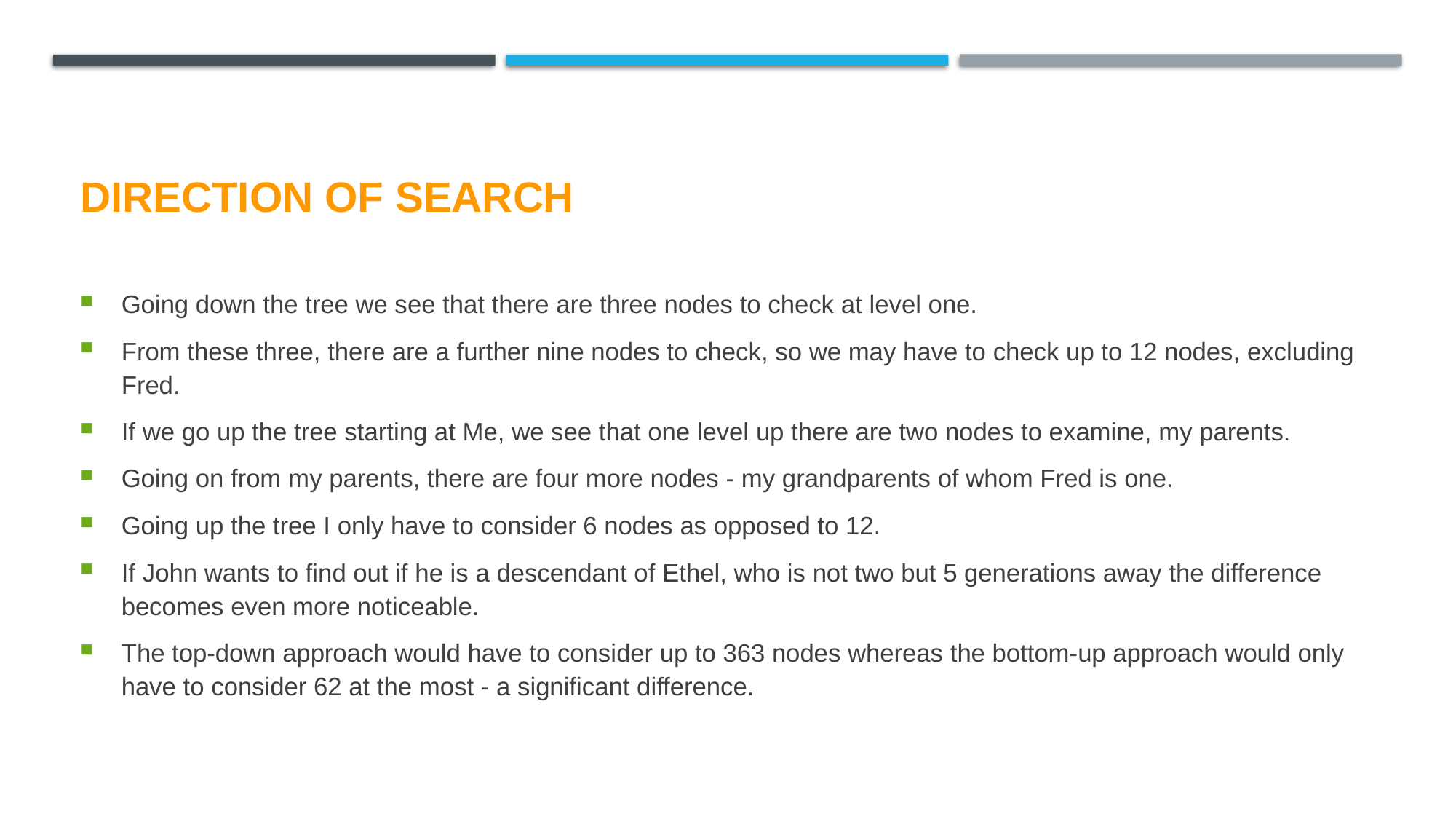

# Direction of Search
Going down the tree we see that there are three nodes to check at level one.
From these three, there are a further nine nodes to check, so we may have to check up to 12 nodes, excluding Fred.
If we go up the tree starting at Me, we see that one level up there are two nodes to examine, my parents.
Going on from my parents, there are four more nodes - my grandparents of whom Fred is one.
Going up the tree I only have to consider 6 nodes as opposed to 12.
If John wants to find out if he is a descendant of Ethel, who is not two but 5 generations away the difference becomes even more noticeable.
The top-down approach would have to consider up to 363 nodes whereas the bottom-up approach would only have to consider 62 at the most - a significant difference.